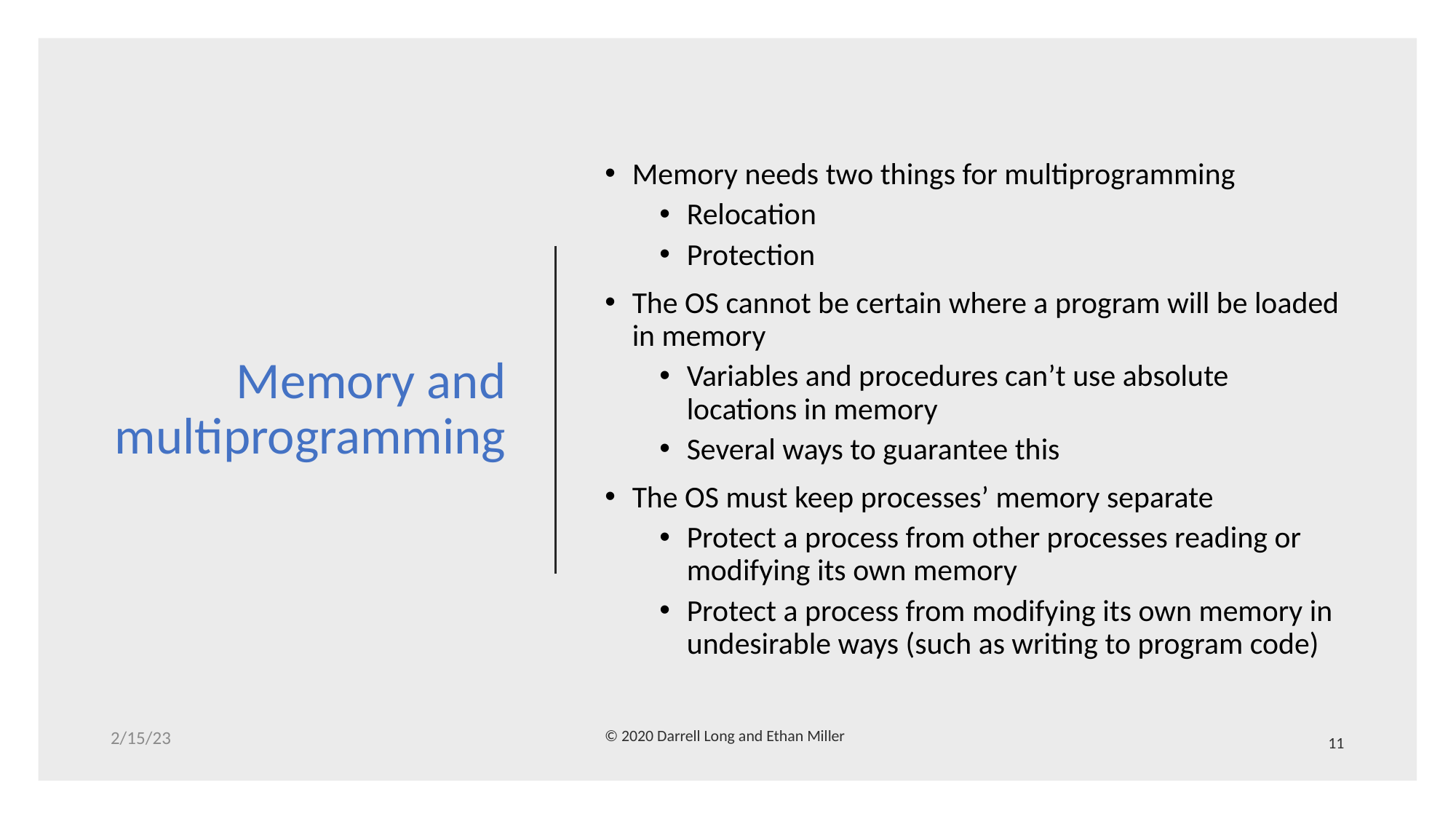

# Memory and multiprogramming
Memory needs two things for multiprogramming
Relocation
Protection
The OS cannot be certain where a program will be loaded in memory
Variables and procedures can’t use absolute locations in memory
Several ways to guarantee this
The OS must keep processes’ memory separate
Protect a process from other processes reading or modifying its own memory
Protect a process from modifying its own memory in undesirable ways (such as writing to program code)
2/15/23
© 2020 Darrell Long and Ethan Miller
11